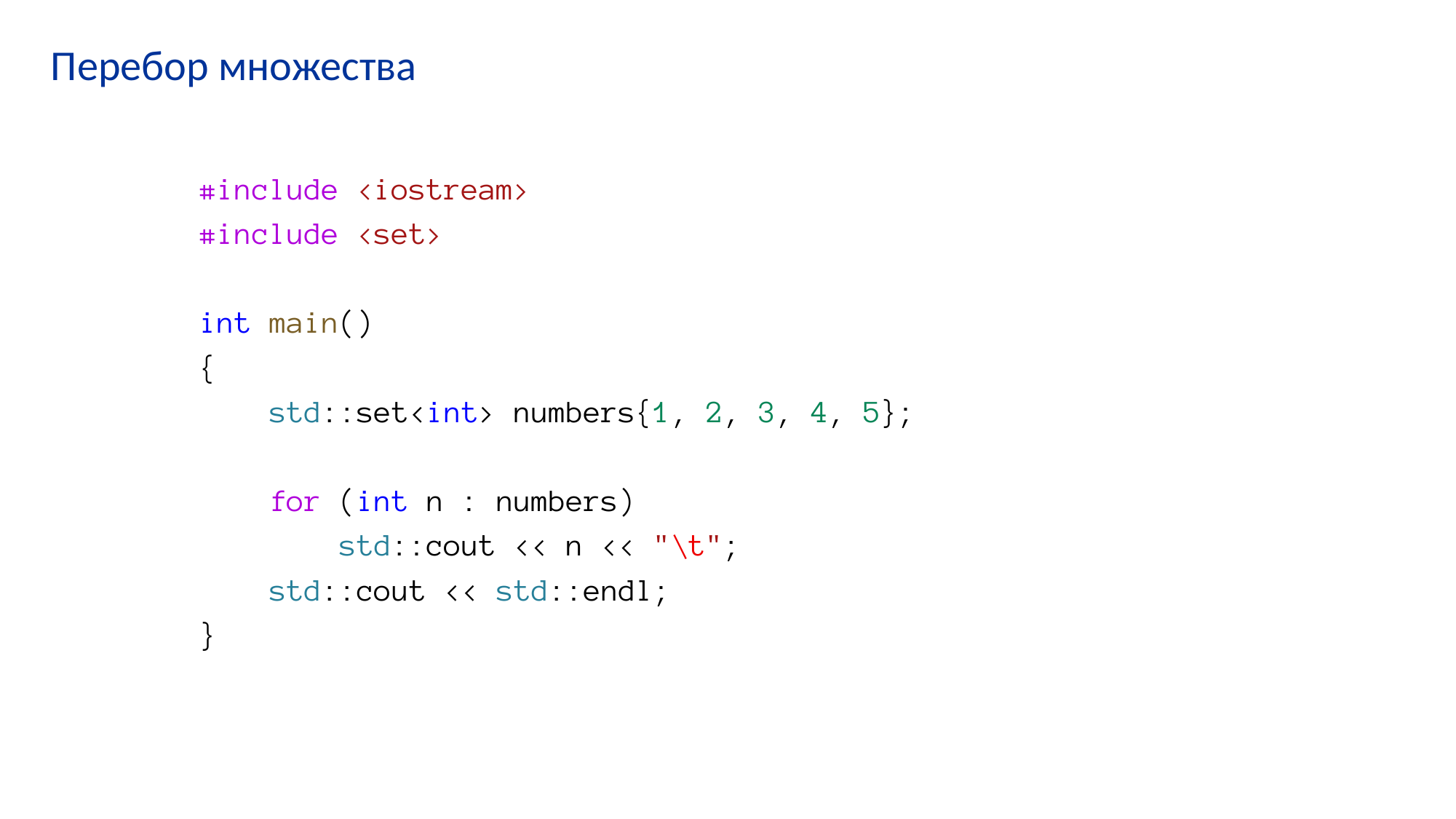

# Перебор множества
#include <iostream>
#include <set>

int main()
{
    std::set<int> numbers{1, 2, 3, 4, 5};

    for (int n : numbers)
        std::cout << n << "\t";
    std::cout << std::endl;
}